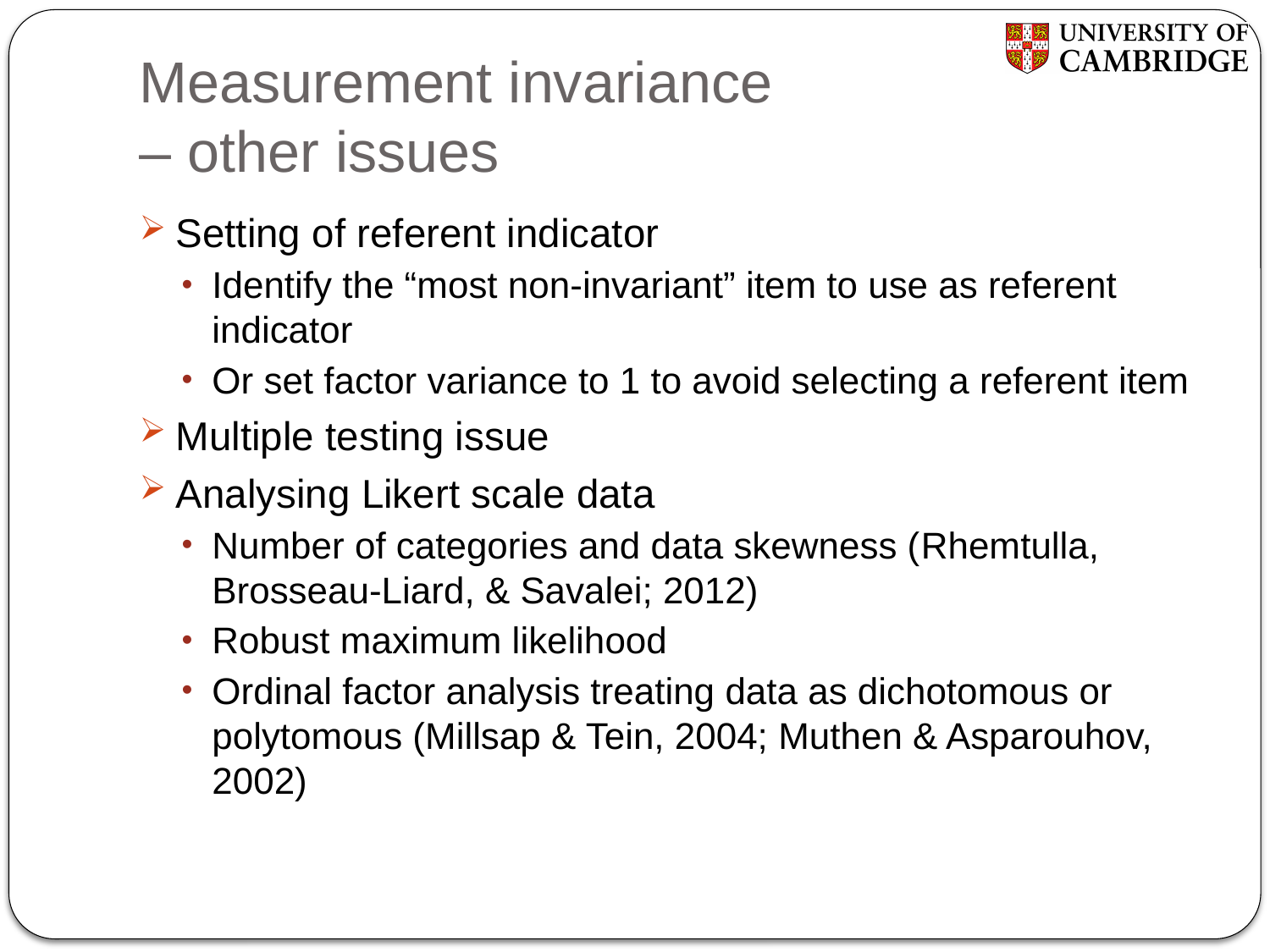

# Measurement invariance – other issues
Setting of referent indicator
Identify the “most non-invariant” item to use as referent indicator
Or set factor variance to 1 to avoid selecting a referent item
Multiple testing issue
Analysing Likert scale data
Number of categories and data skewness (Rhemtulla, Brosseau-Liard, & Savalei; 2012)
Robust maximum likelihood
Ordinal factor analysis treating data as dichotomous or polytomous (Millsap & Tein, 2004; Muthen & Asparouhov, 2002)